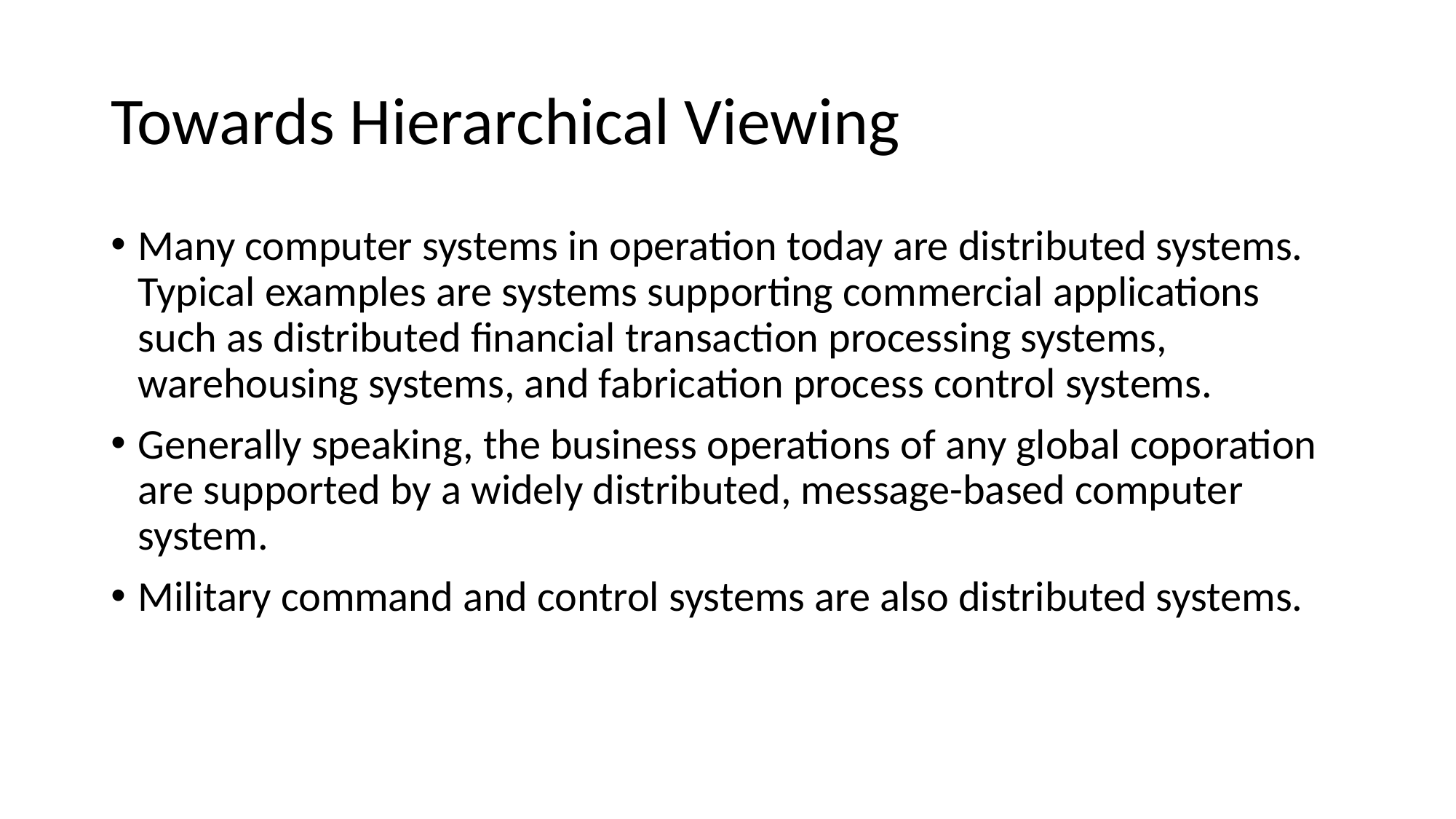

# Towards Hierarchical Viewing
Many computer systems in operation today are distributed systems. Typical examples are systems supporting commercial applications such as distributed financial transaction processing systems, warehousing systems, and fabrication process control systems.
Generally speaking, the business operations of any global coporation are supported by a widely distributed, message-based computer system.
Military command and control systems are also distributed systems.